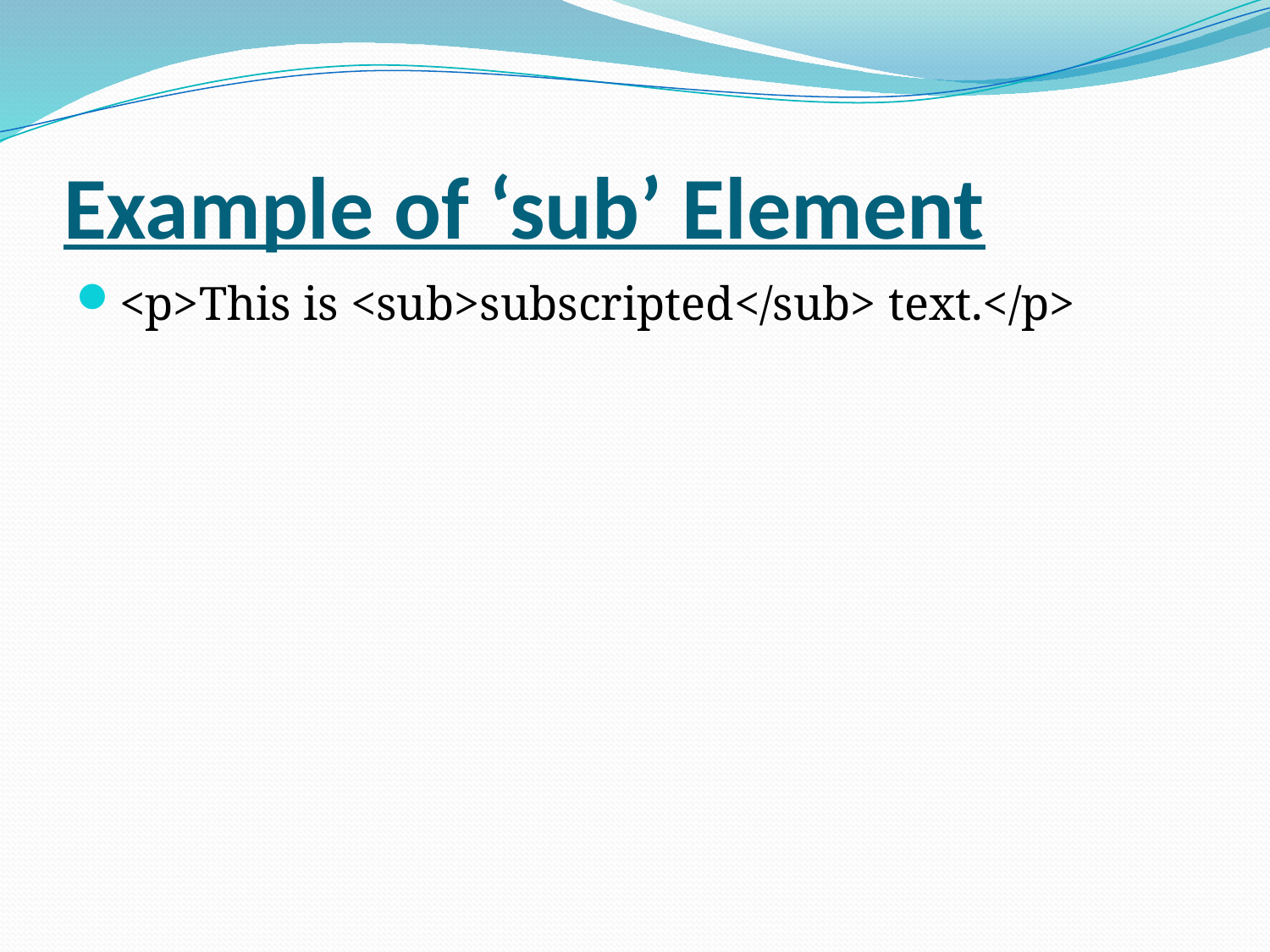

# Example of ‘sub’ Element
<p>This is <sub>subscripted</sub> text.</p>